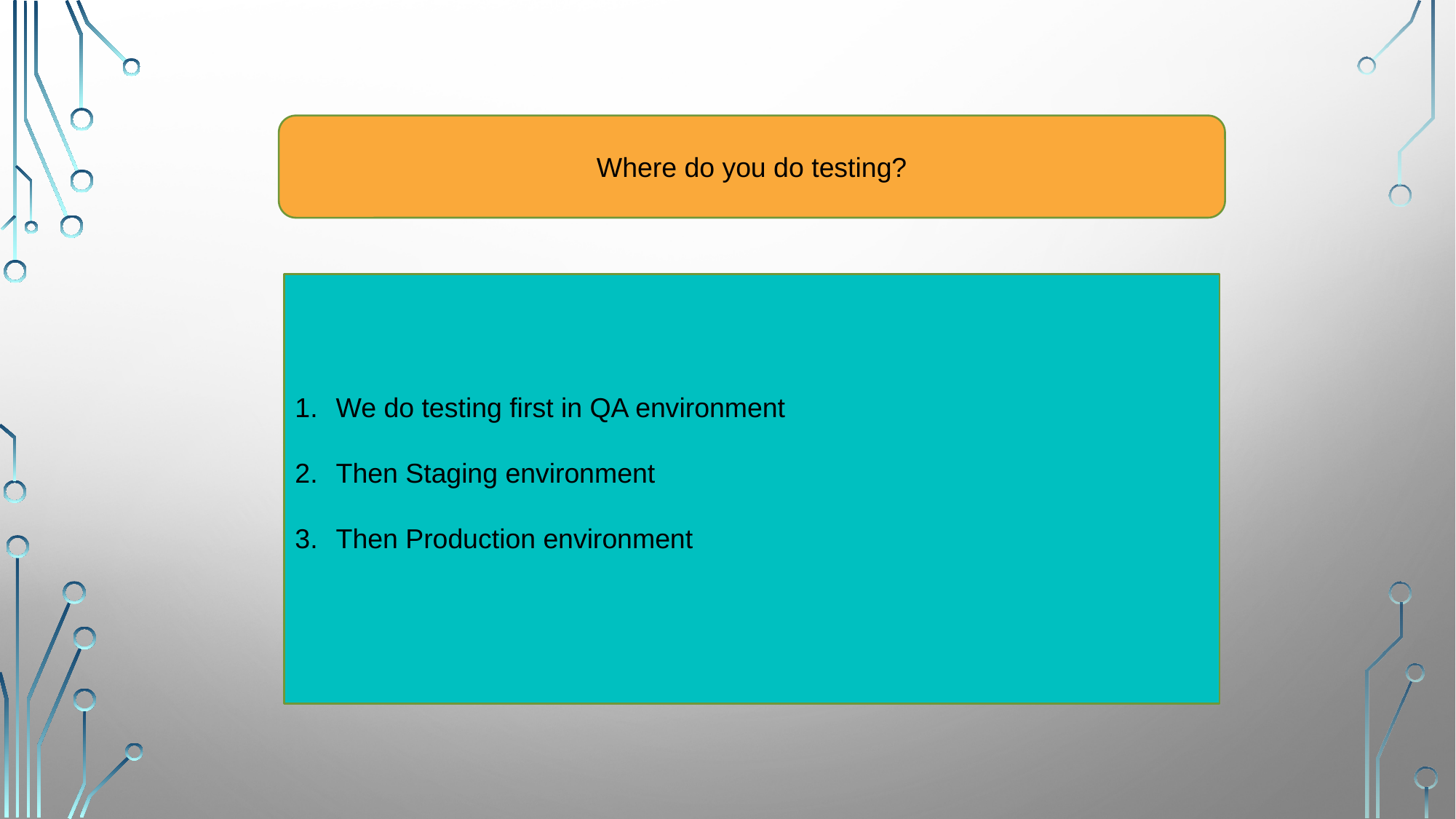

Where do you do testing?
We do testing first in QA environment

Then Staging environment

Then Production environment